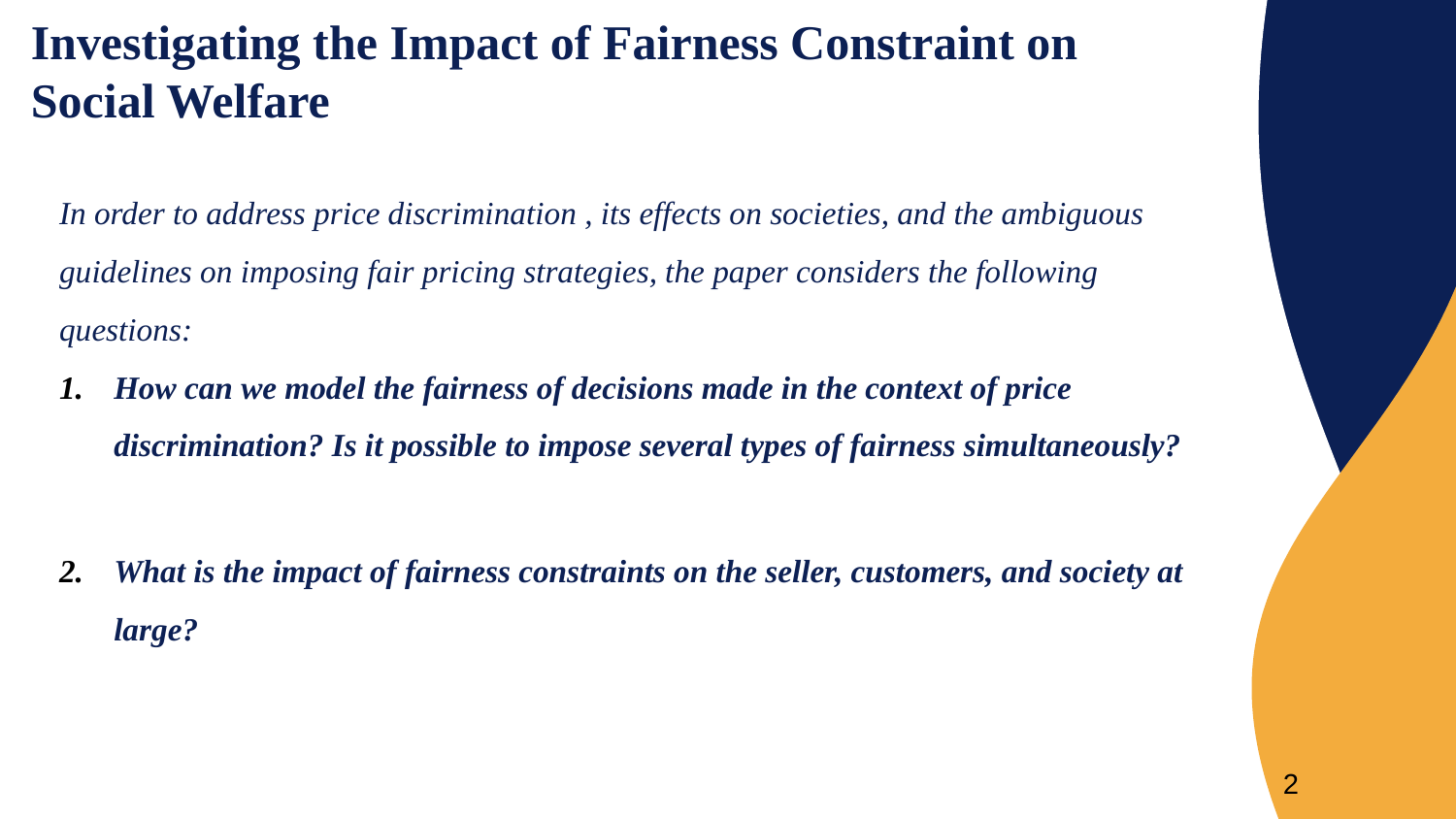

# Investigating the Impact of Fairness Constraint on Social Welfare
In order to address price discrimination , its effects on societies, and the ambiguous guidelines on imposing fair pricing strategies, the paper considers the following questions:
How can we model the fairness of decisions made in the context of price discrimination? Is it possible to impose several types of fairness simultaneously?

What is the impact of fairness constraints on the seller, customers, and society at large?

2